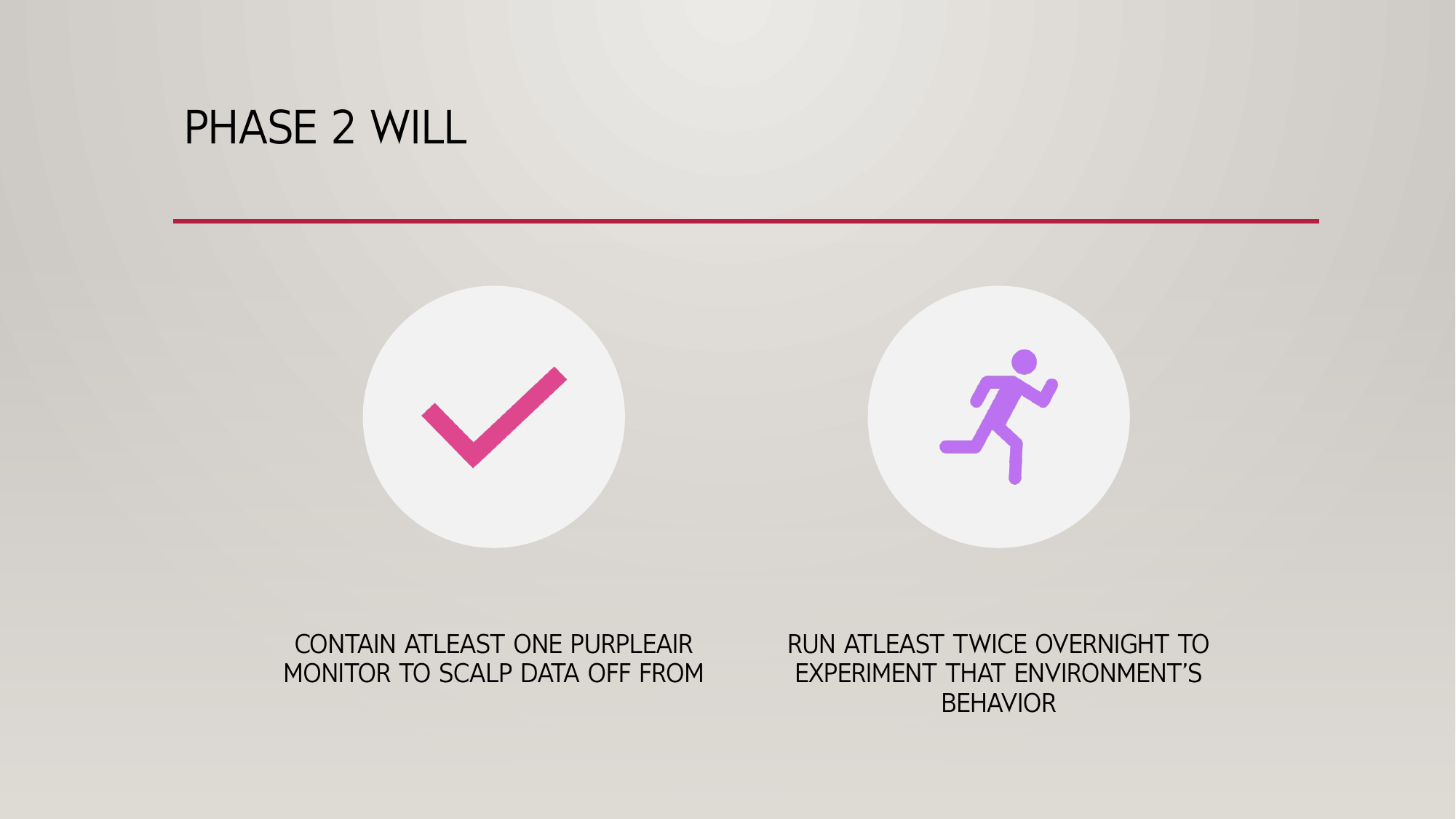

# Phase 2 will

Contain atleast one PurpleAir Monitor to scalp data off from
Run atleast twice overnight to experiment that environment’s behavior